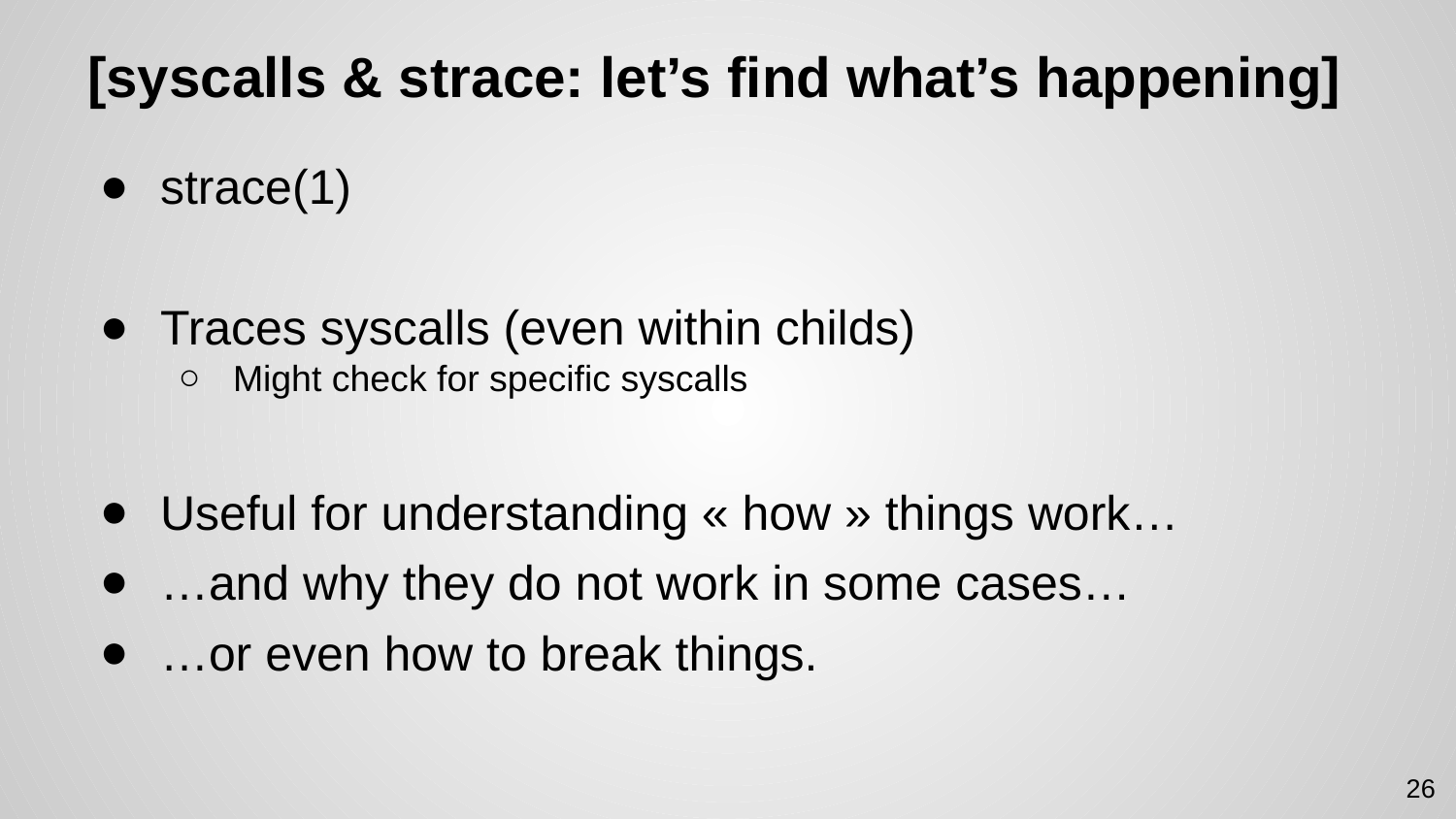

# [syscalls & strace: let’s find what’s happening]
strace(1)

Traces syscalls (even within childs)
Might check for specific syscalls

Useful for understanding « how » things work…
…and why they do not work in some cases…
…or even how to break things.
26